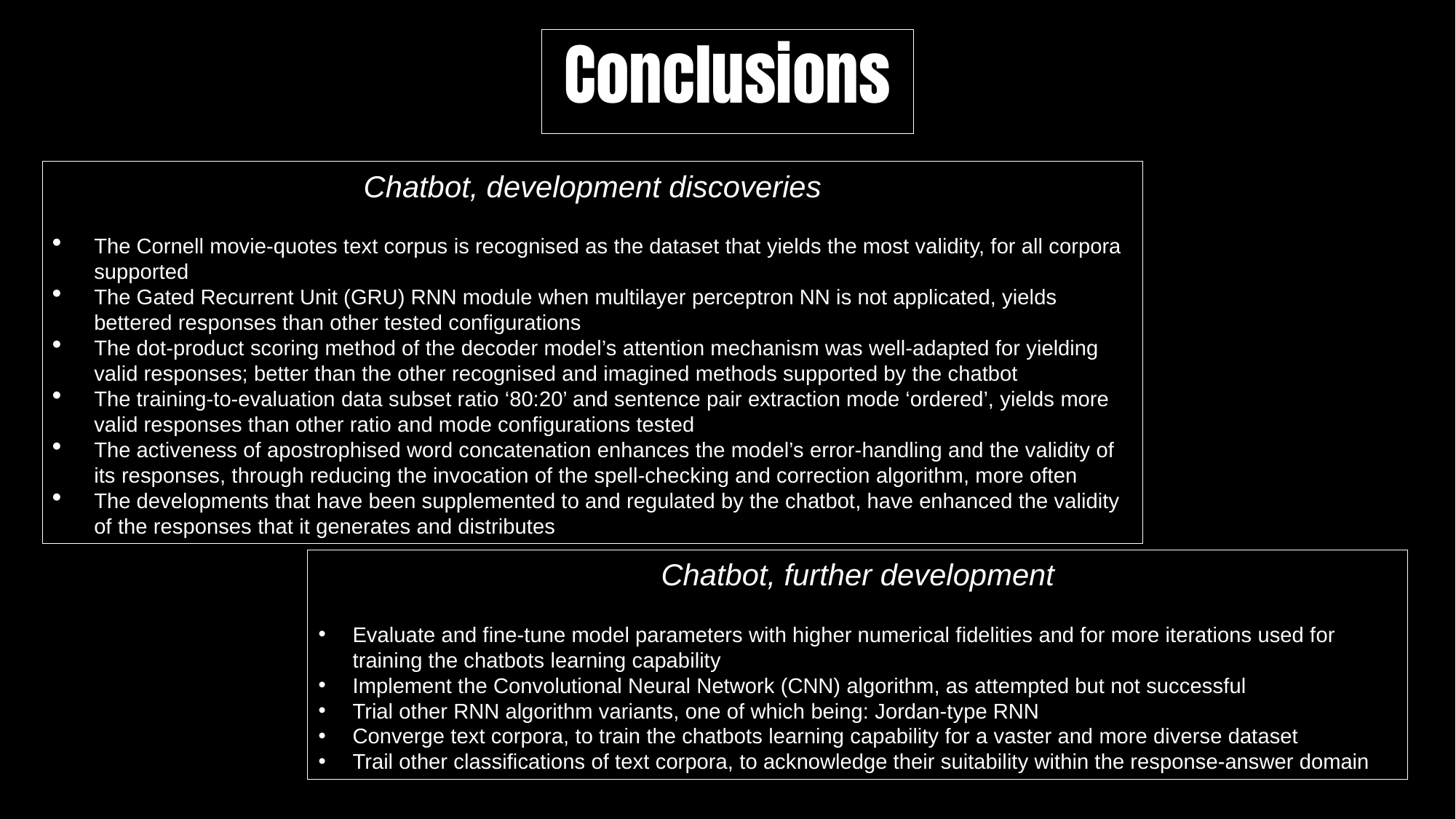

# Conclusions
Chatbot, development discoveries

The Cornell movie-quotes text corpus is recognised as the dataset that yields the most validity, for all corpora supported
The Gated Recurrent Unit (GRU) RNN module when multilayer perceptron NN is not applicated, yields bettered responses than other tested configurations
The dot-product scoring method of the decoder model’s attention mechanism was well-adapted for yielding valid responses; better than the other recognised and imagined methods supported by the chatbot
The training-to-evaluation data subset ratio ‘80:20’ and sentence pair extraction mode ‘ordered’, yields more valid responses than other ratio and mode configurations tested
The activeness of apostrophised word concatenation enhances the model’s error-handling and the validity of its responses, through reducing the invocation of the spell-checking and correction algorithm, more often
The developments that have been supplemented to and regulated by the chatbot, have enhanced the validity of the responses that it generates and distributes
Chatbot, further development

Evaluate and fine-tune model parameters with higher numerical fidelities and for more iterations used for training the chatbots learning capability
Implement the Convolutional Neural Network (CNN) algorithm, as attempted but not successful
Trial other RNN algorithm variants, one of which being: Jordan-type RNN
Converge text corpora, to train the chatbots learning capability for a vaster and more diverse dataset
Trail other classifications of text corpora, to acknowledge their suitability within the response-answer domain